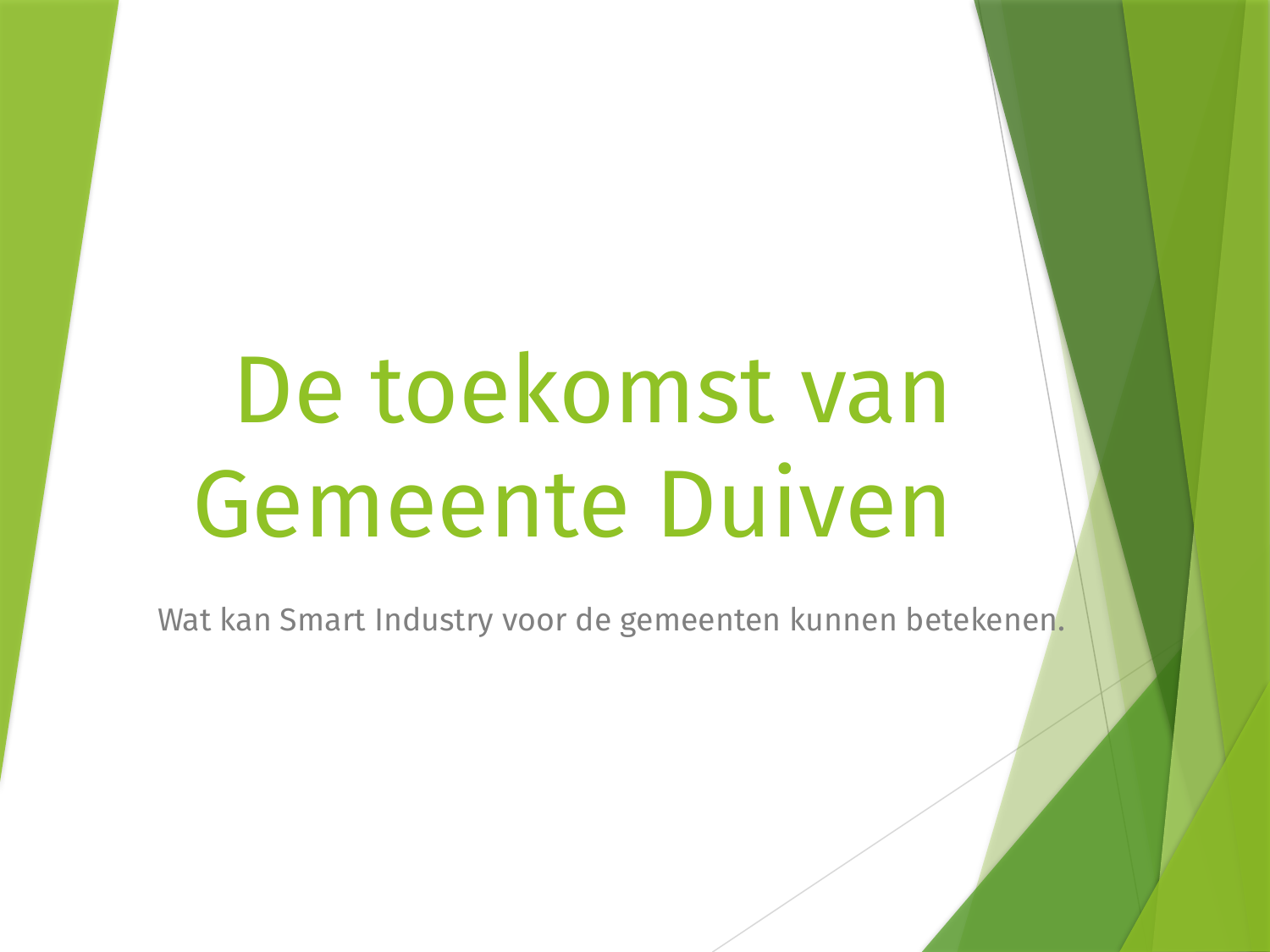

# De toekomst van Gemeente Duiven
Wat kan Smart Industry voor de gemeenten kunnen betekenen.